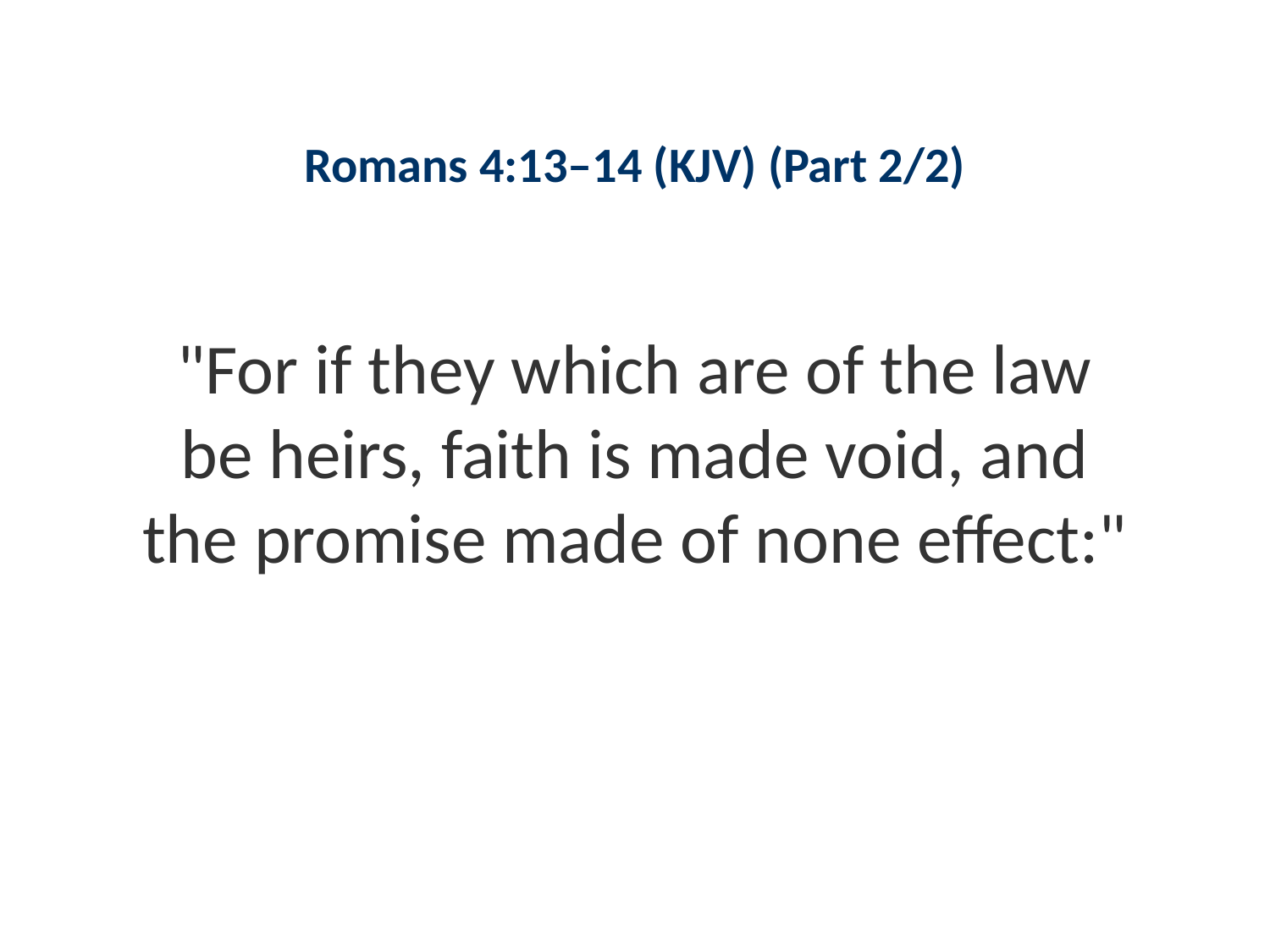

#
Romans 4:13–14 (KJV) (Part 2/2)
"For if they which are of the law be heirs, faith is made void, and the promise made of none effect:"